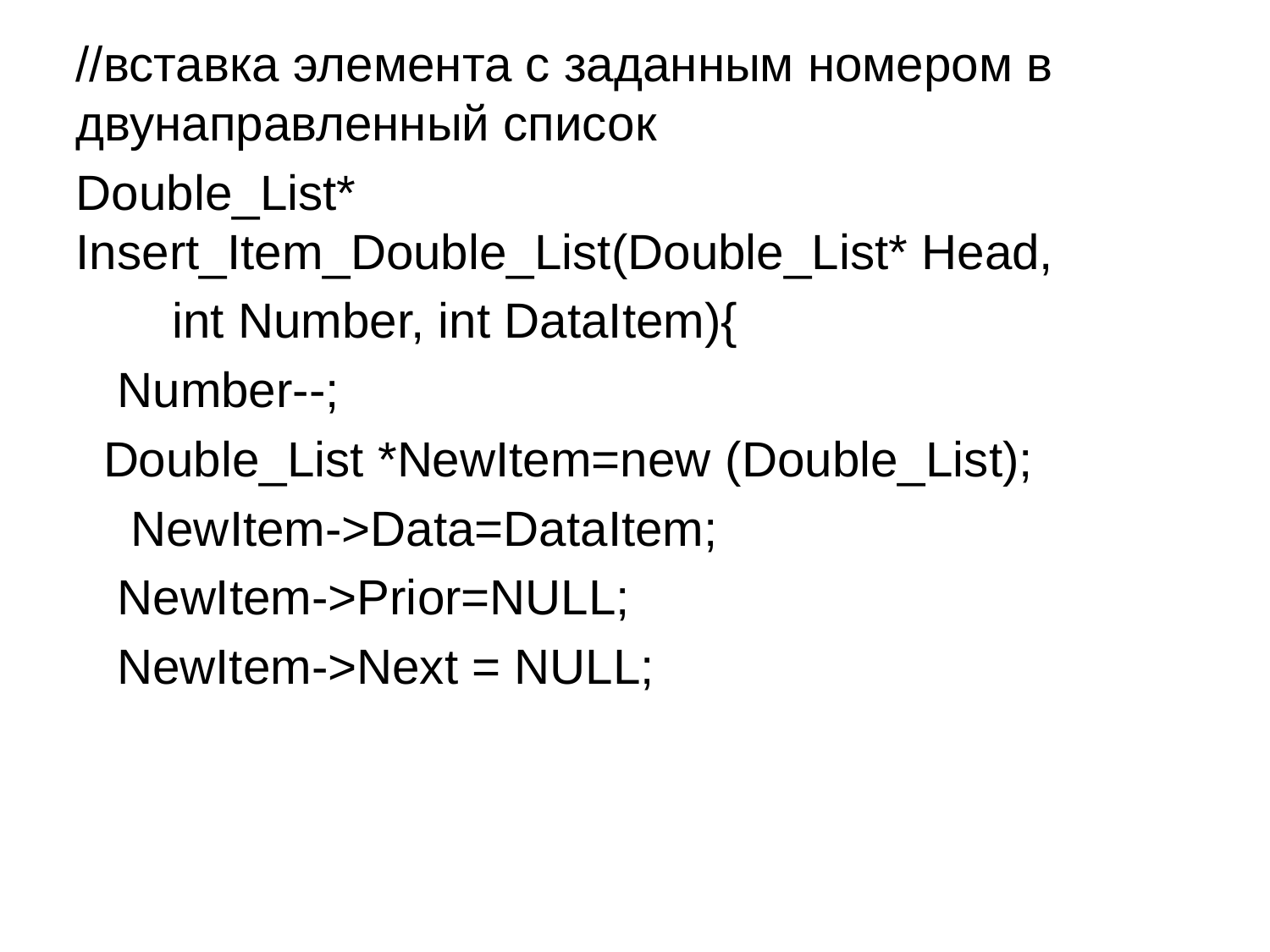

//вставка элемента с заданным номером в двунаправленный список
Double_List* Insert_Item_Double_List(Double_List* Head,
       int Number, int DataItem){
   Number--;
  Double_List *NewItem=new (Double_List);
    NewItem->Data=DataItem;
   NewItem->Prior=NULL;
   NewItem->Next = NULL;